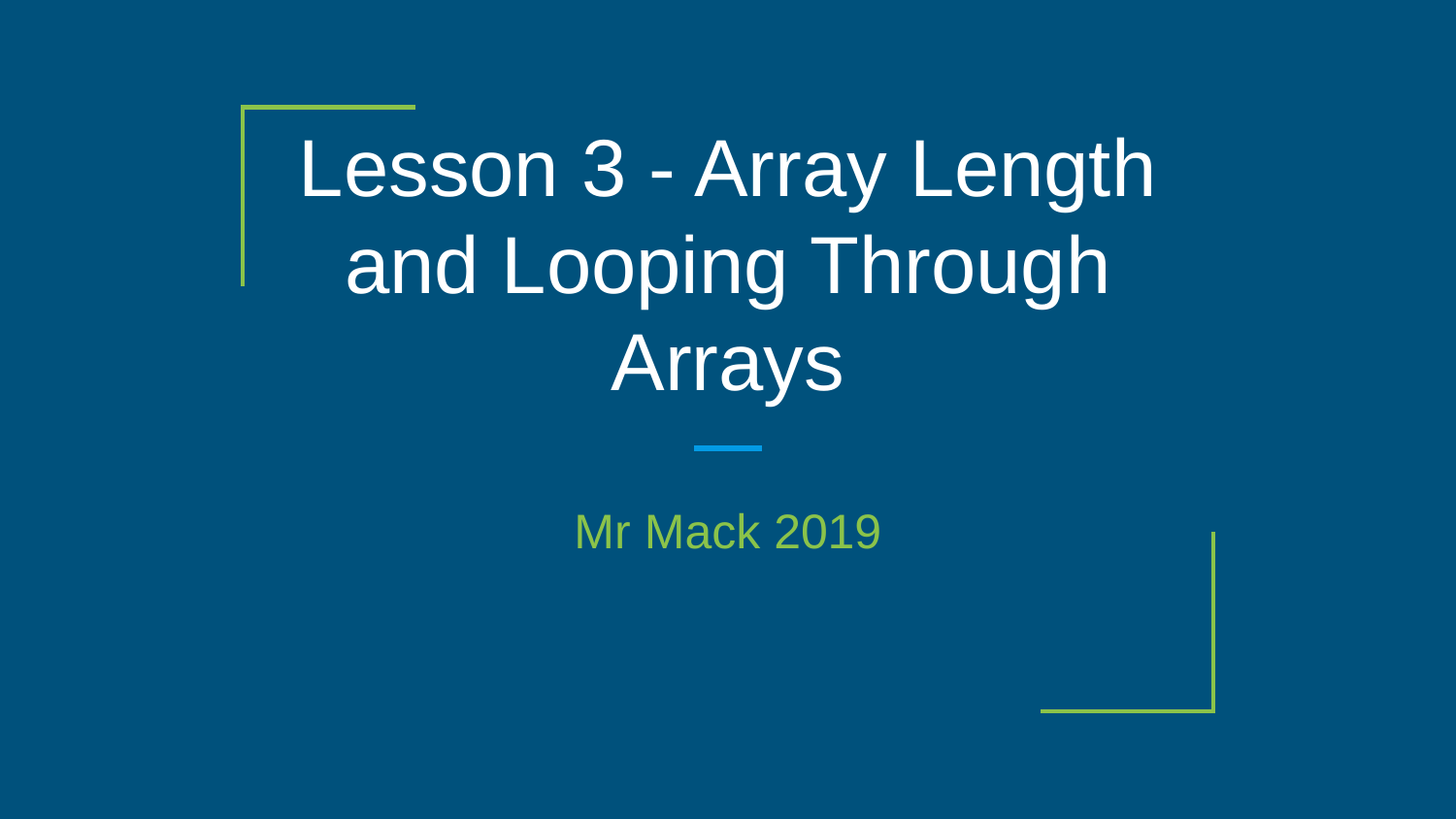

# Lesson 3 - Array Length and Looping Through Arrays
Mr Mack 2019